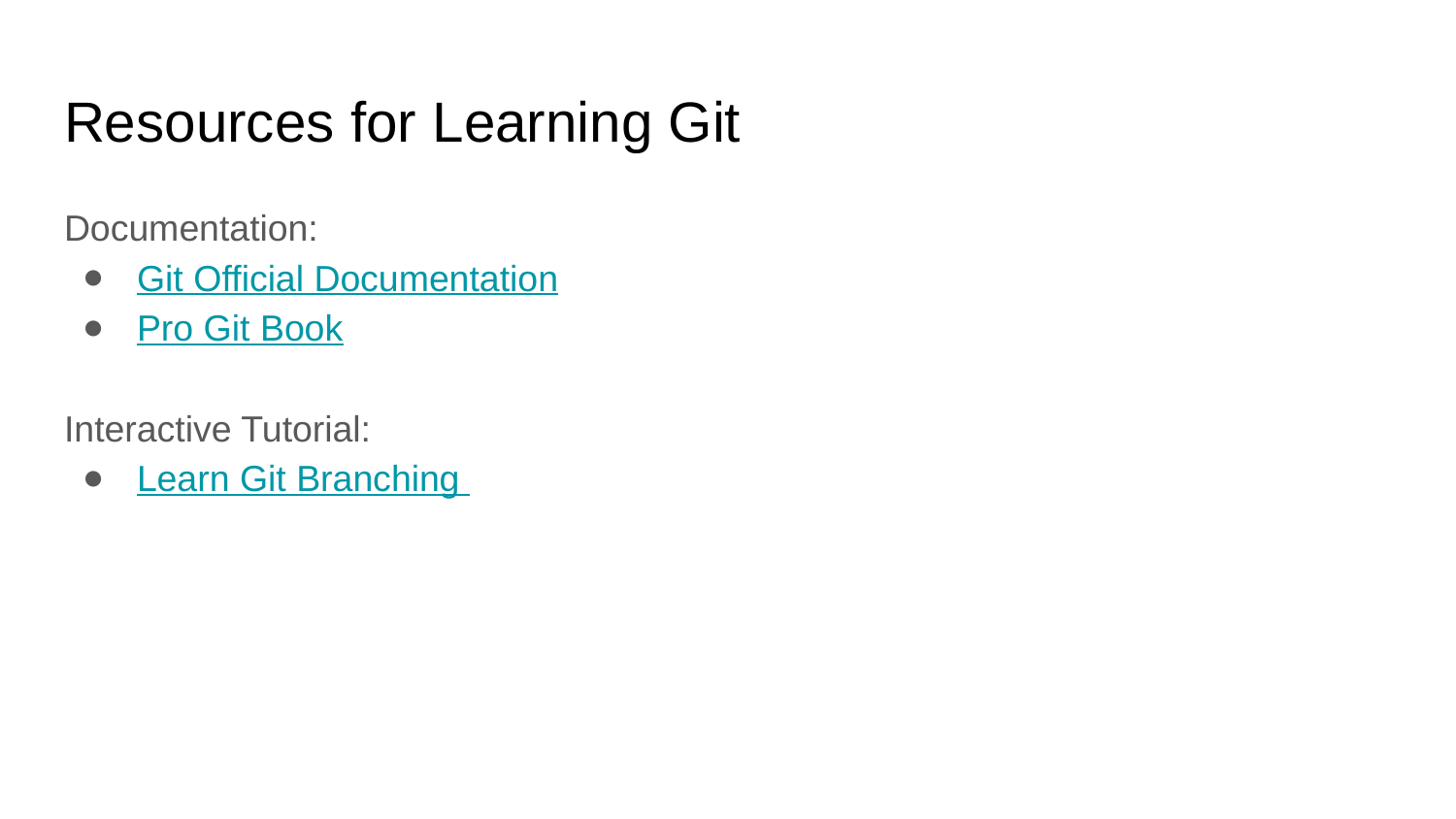

# Resources for Learning Git
Documentation:
Git Official Documentation
Pro Git Book

Interactive Tutorial:
Learn Git Branching